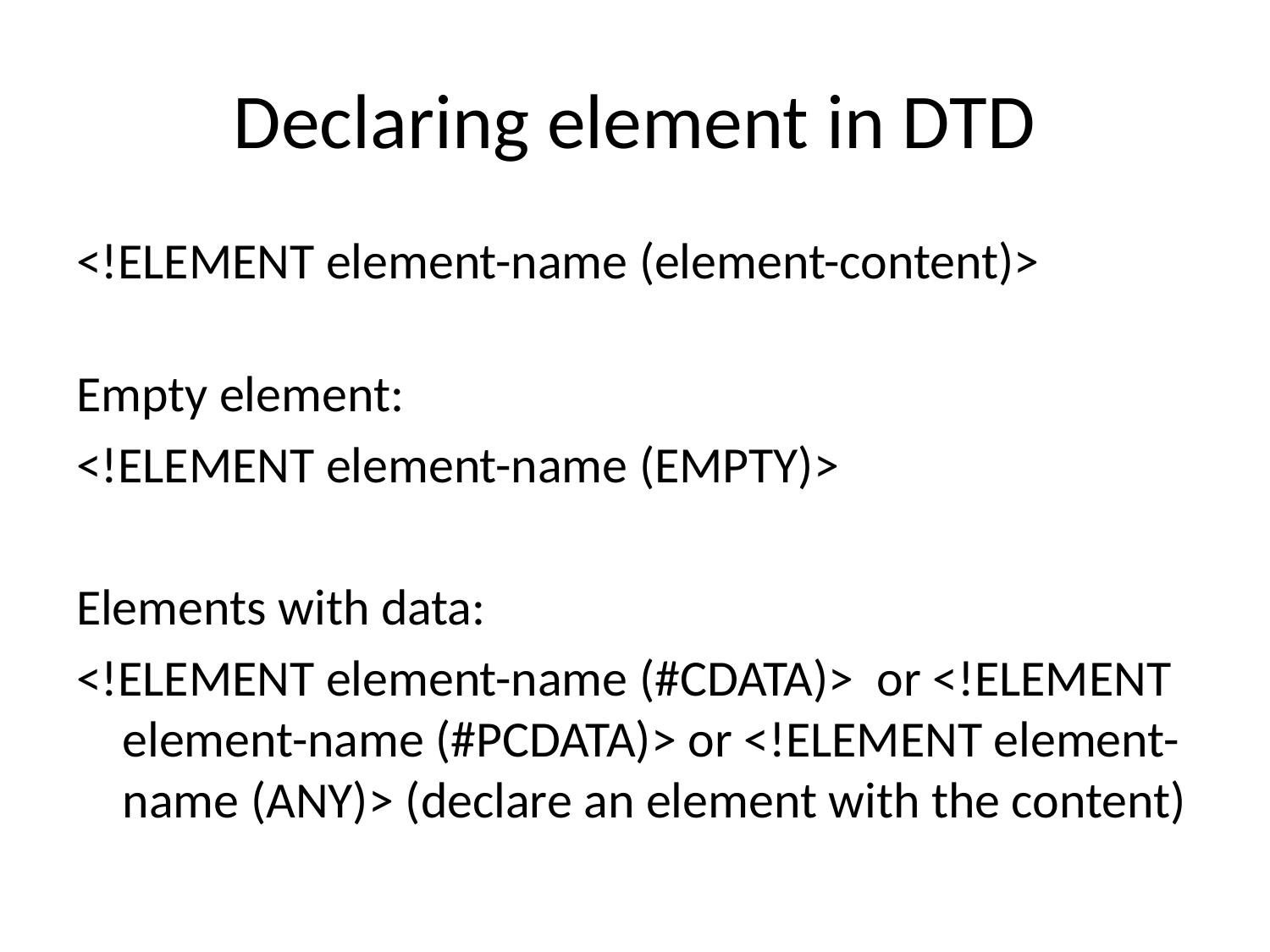

# Declaring element in DTD
<!ELEMENT element-name (element-content)>
Empty element:
<!ELEMENT element-name (EMPTY)>

Elements with data:
<!ELEMENT element-name (#CDATA)>  or <!ELEMENT element-name (#PCDATA)> or <!ELEMENT element-name (ANY)> (declare an element with the content)